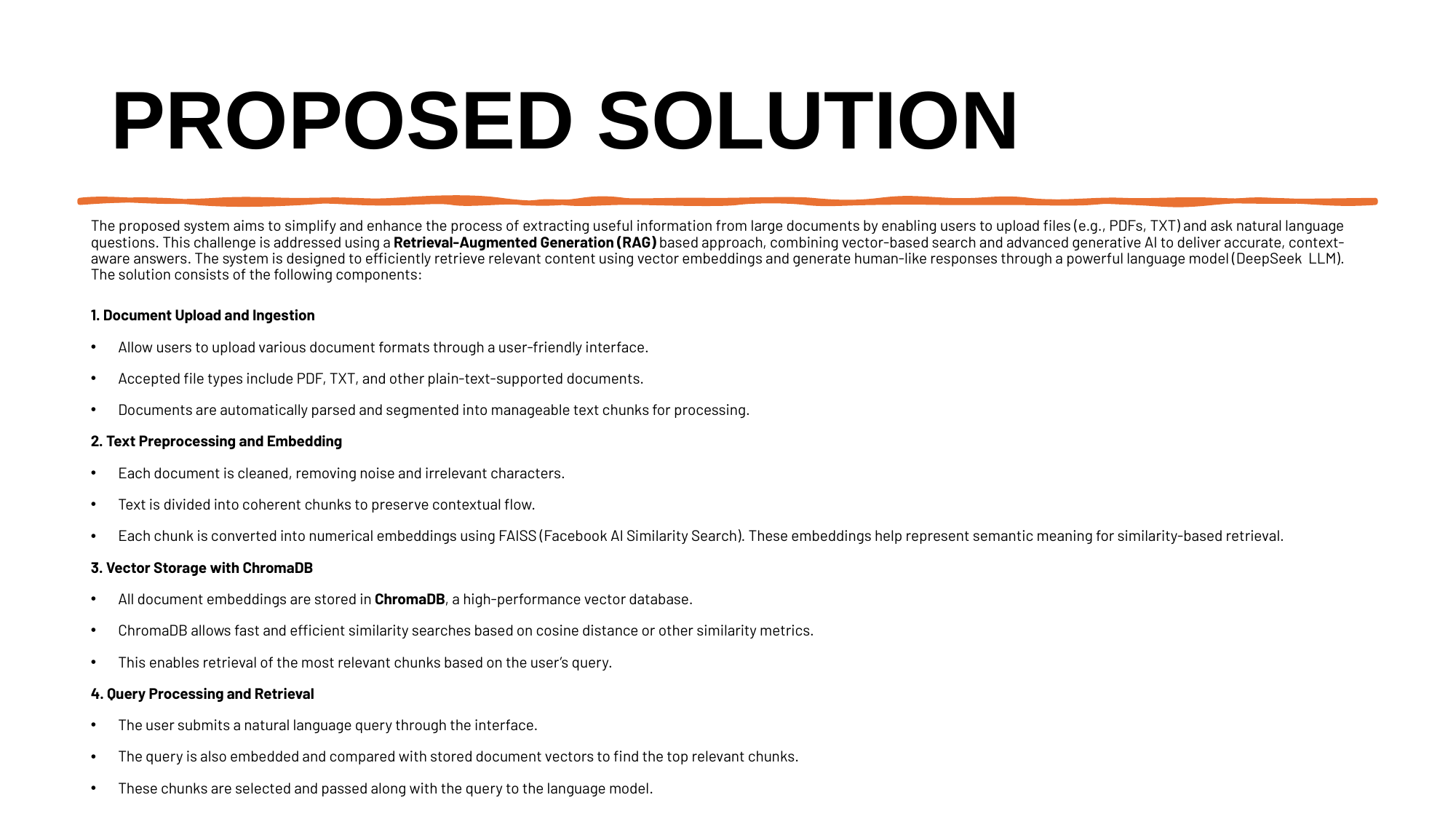

# Proposed Solution

The proposed system aims to simplify and enhance the process of extracting useful information from large documents by enabling users to upload files (e.g., PDFs, TXT) and ask natural language questions. This challenge is addressed using a Retrieval-Augmented Generation (RAG) based approach, combining vector-based search and advanced generative AI to deliver accurate, context-aware answers. The system is designed to efficiently retrieve relevant content using vector embeddings and generate human-like responses through a powerful language model (DeepSeek  LLM). The solution consists of the following components:
1. Document Upload and Ingestion
Allow users to upload various document formats through a user-friendly interface.
Accepted file types include PDF, TXT, and other plain-text-supported documents.
Documents are automatically parsed and segmented into manageable text chunks for processing.
2. Text Preprocessing and Embedding
Each document is cleaned, removing noise and irrelevant characters.
Text is divided into coherent chunks to preserve contextual flow.
Each chunk is converted into numerical embeddings using FAISS (Facebook AI Similarity Search). These embeddings help represent semantic meaning for similarity-based retrieval.
3. Vector Storage with ChromaDB
All document embeddings are stored in ChromaDB, a high-performance vector database.
ChromaDB allows fast and efficient similarity searches based on cosine distance or other similarity metrics.
This enables retrieval of the most relevant chunks based on the user’s query.
4. Query Processing and Retrieval
The user submits a natural language query through the interface.
The query is also embedded and compared with stored document vectors to find the top relevant chunks.
These chunks are selected and passed along with the query to the language model.